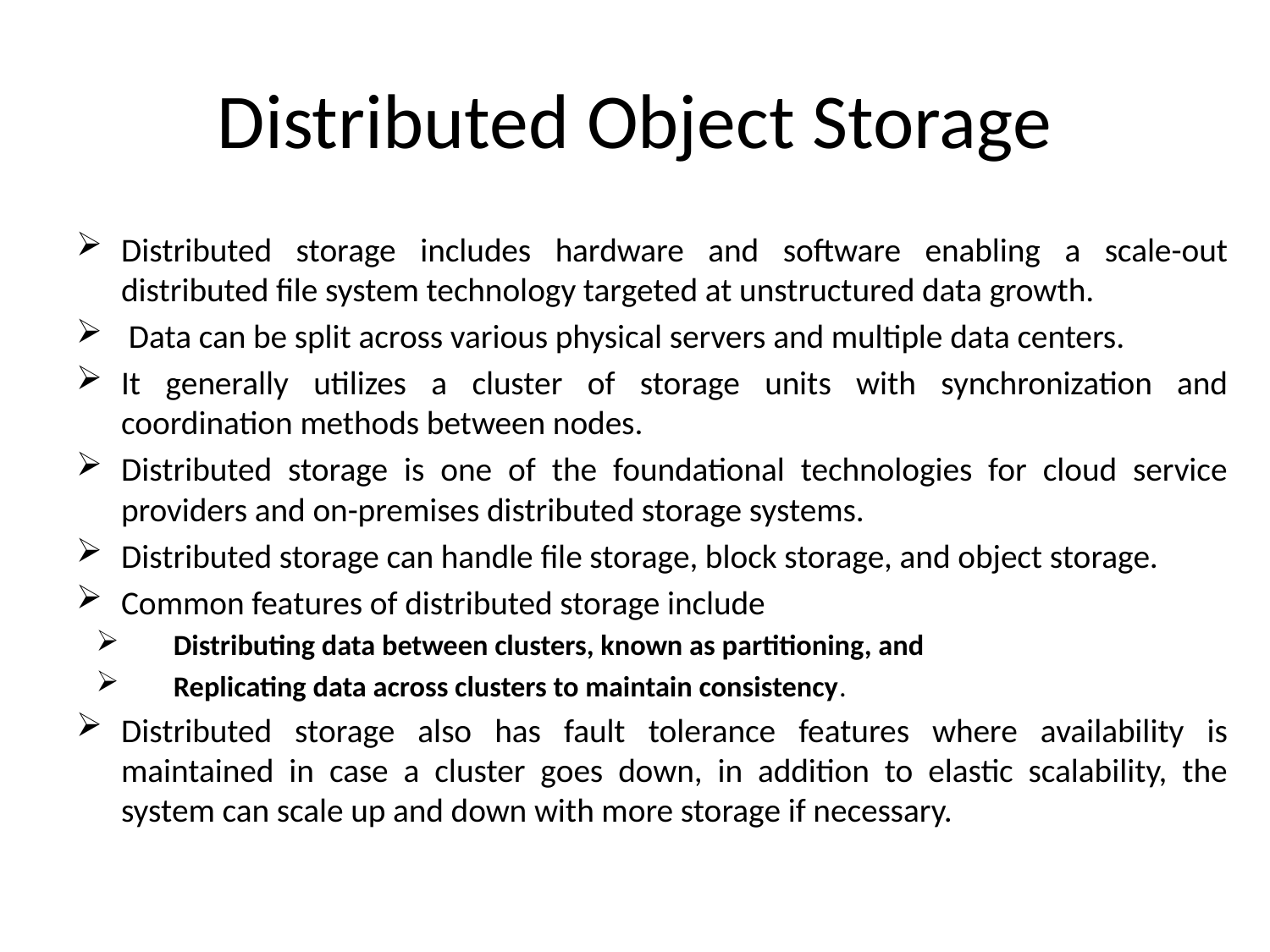

# Distributed Object Storage
Distributed storage includes hardware and software enabling a scale-out distributed file system technology targeted at unstructured data growth.
 Data can be split across various physical servers and multiple data centers.
It generally utilizes a cluster of storage units with synchronization and coordination methods between nodes.
Distributed storage is one of the foundational technologies for cloud service providers and on-premises distributed storage systems.
Distributed storage can handle file storage, block storage, and object storage.
Common features of distributed storage include
Distributing data between clusters, known as partitioning, and
Replicating data across clusters to maintain consistency.
Distributed storage also has fault tolerance features where availability is maintained in case a cluster goes down, in addition to elastic scalability, the system can scale up and down with more storage if necessary.